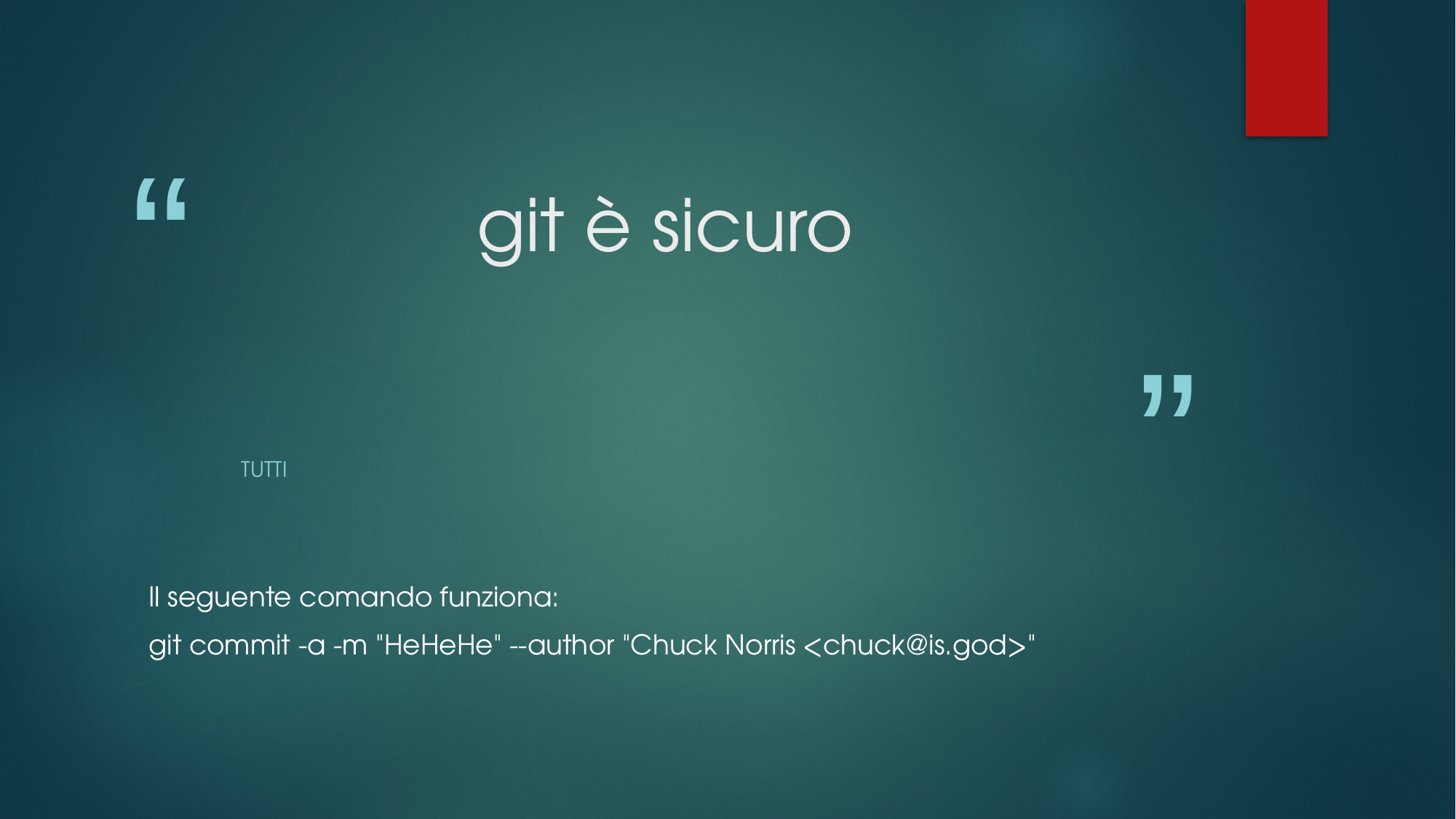

# git è sicuro
Tutti
Il seguente comando funziona:
git commit -a -m "HeHeHe" --author "Chuck Norris <chuck@is.god>"